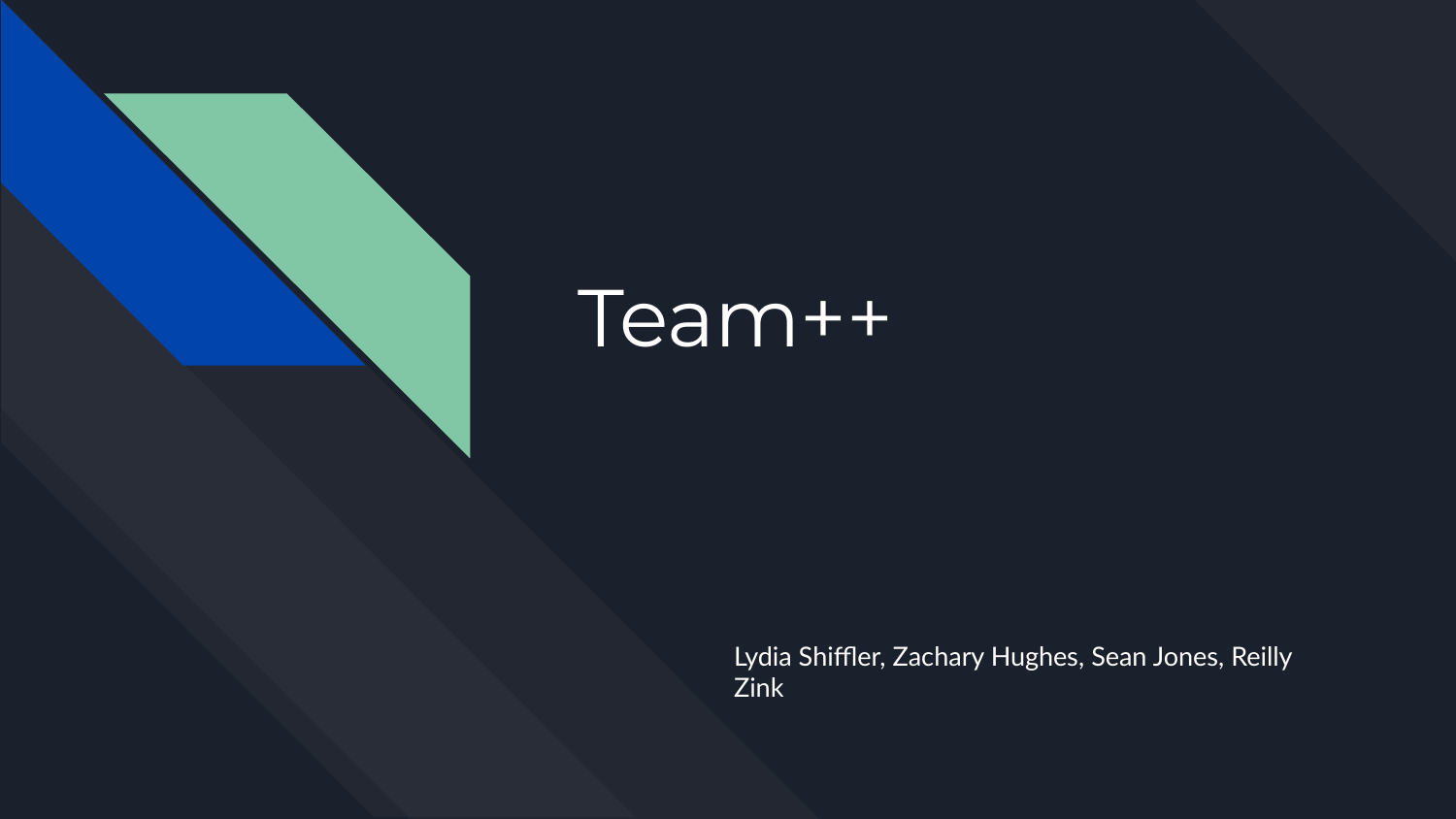

# Team++

Lydia Shiffler, Zachary Hughes, Sean Jones, Reilly Zink